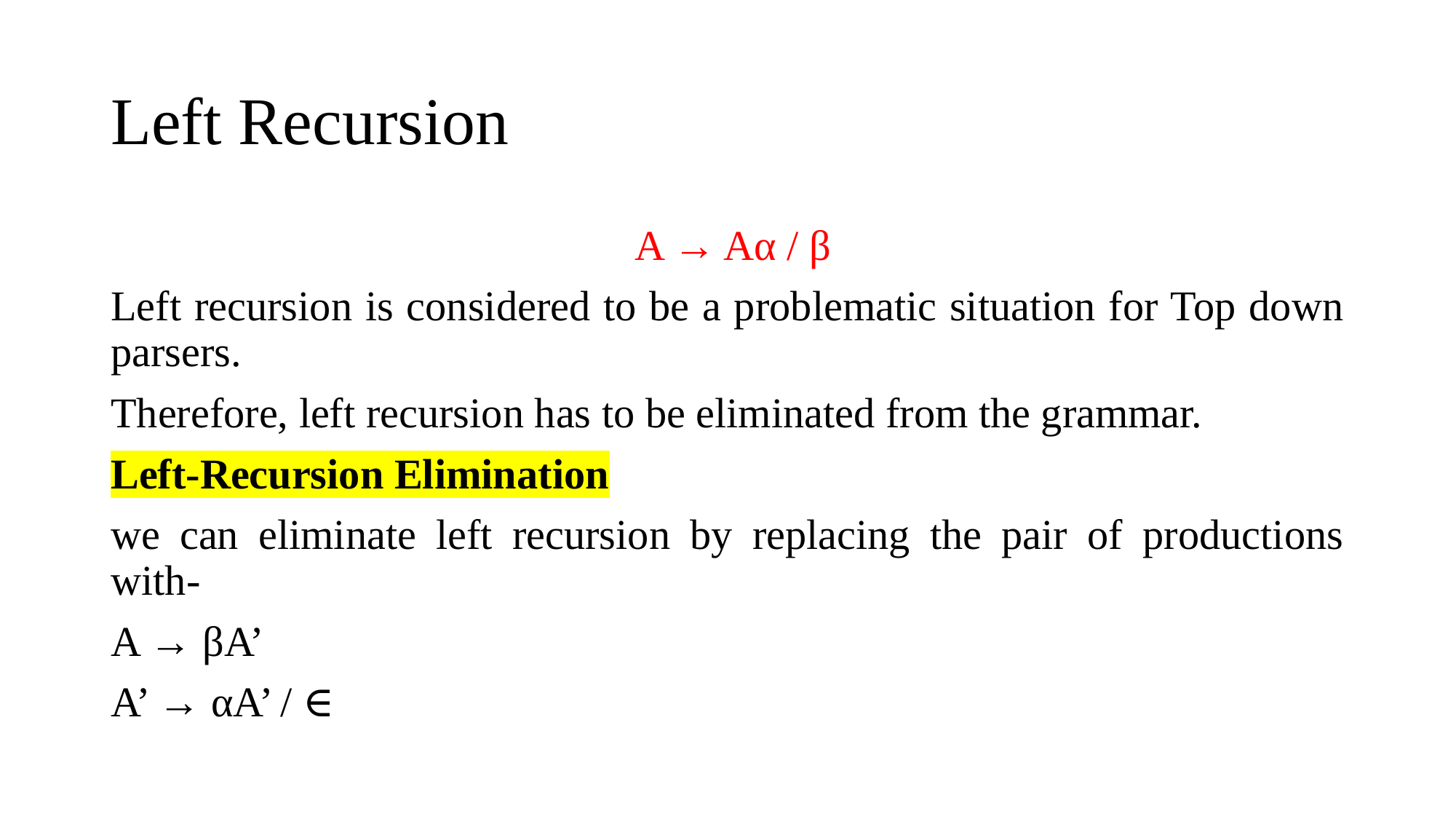

# Left Recursion
 A → Aα / β
Left recursion is considered to be a problematic situation for Top down parsers.
Therefore, left recursion has to be eliminated from the grammar.
Left-Recursion Elimination
we can eliminate left recursion by replacing the pair of productions with-
A → βA’
A’ → αA’ / ∈